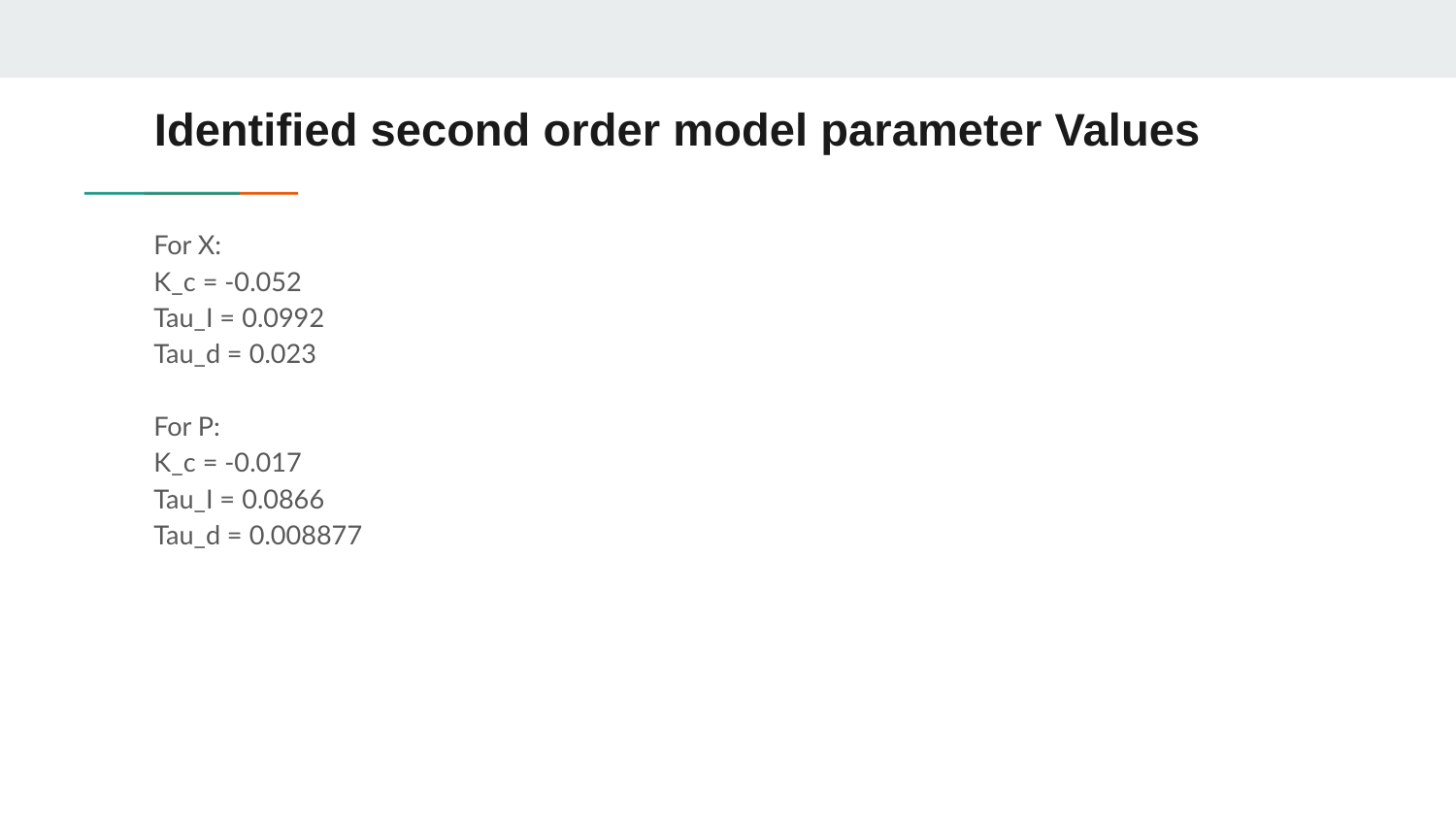

# Identified second order model parameter Values
For X:
K_c = -0.052
Tau_I = 0.0992
Tau_d = 0.023

For P:
K_c = -0.017
Tau_I = 0.0866
Tau_d = 0.008877